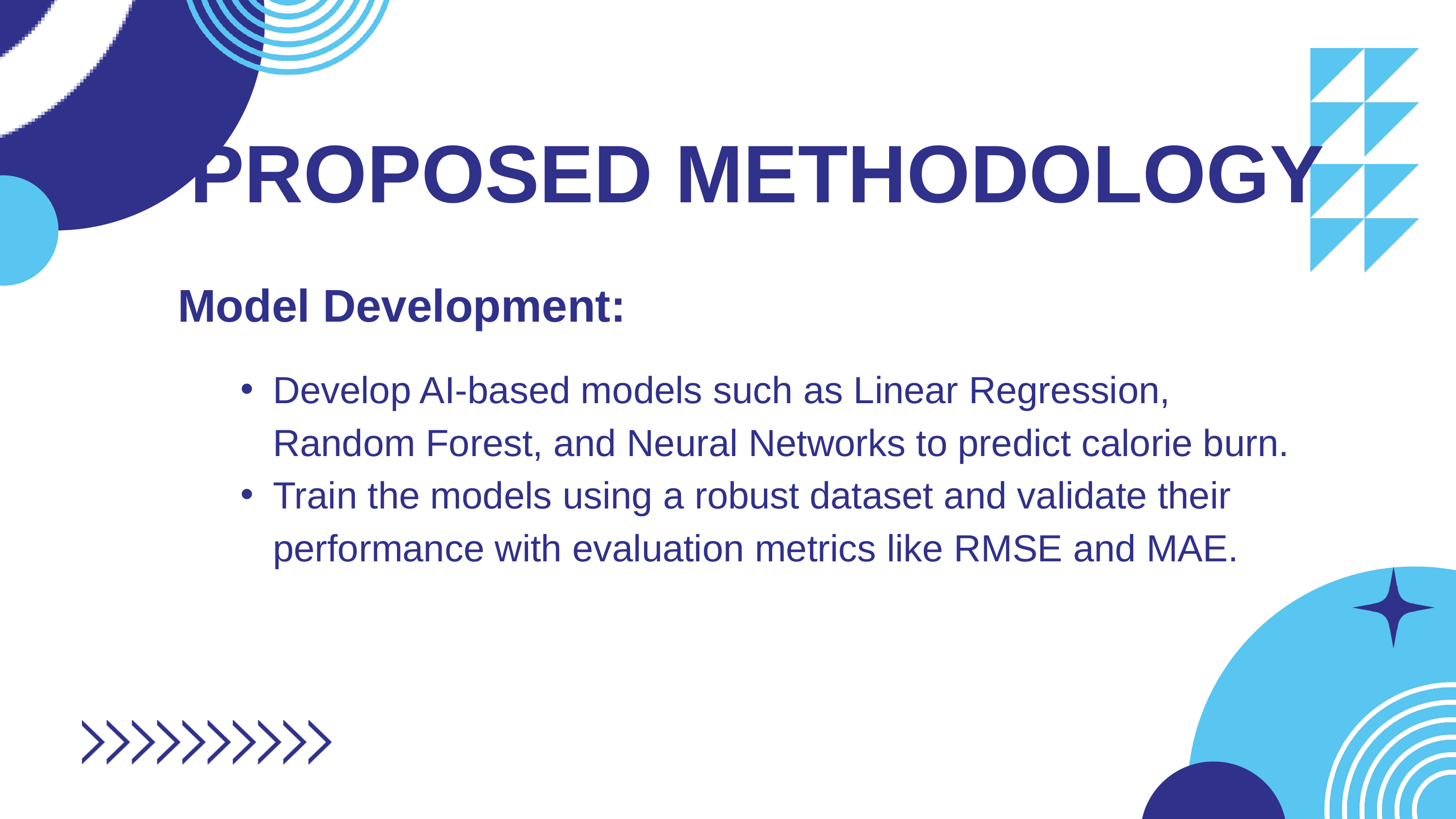

PROPOSED METHODOLOGY

Model Development:

Develop AI-based models such as Linear Regression, Random Forest, and Neural Networks to predict calorie burn.
Train the models using a robust dataset and validate their performance with evaluation metrics like RMSE and MAE.